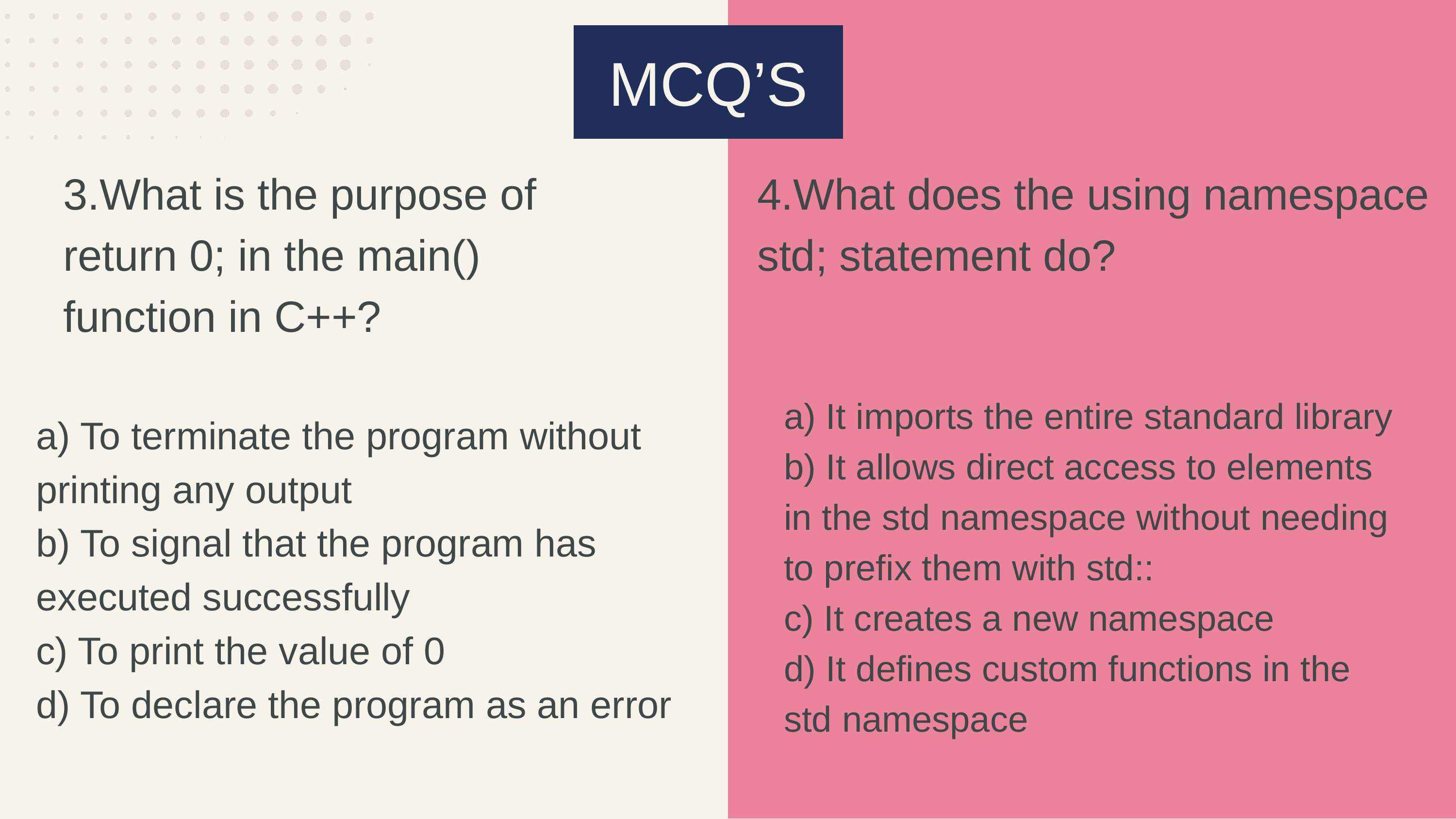

MCQ’S
3.What is the purpose of return 0; in the main() function in C++?

4.What does the using namespace std; statement do?

a) It imports the entire standard library
b) It allows direct access to elements in the std namespace without needing to prefix them with std::
c) It creates a new namespace
d) It defines custom functions in the std namespace
a) To terminate the program without printing any output
b) To signal that the program has executed successfully
c) To print the value of 0
d) To declare the program as an error